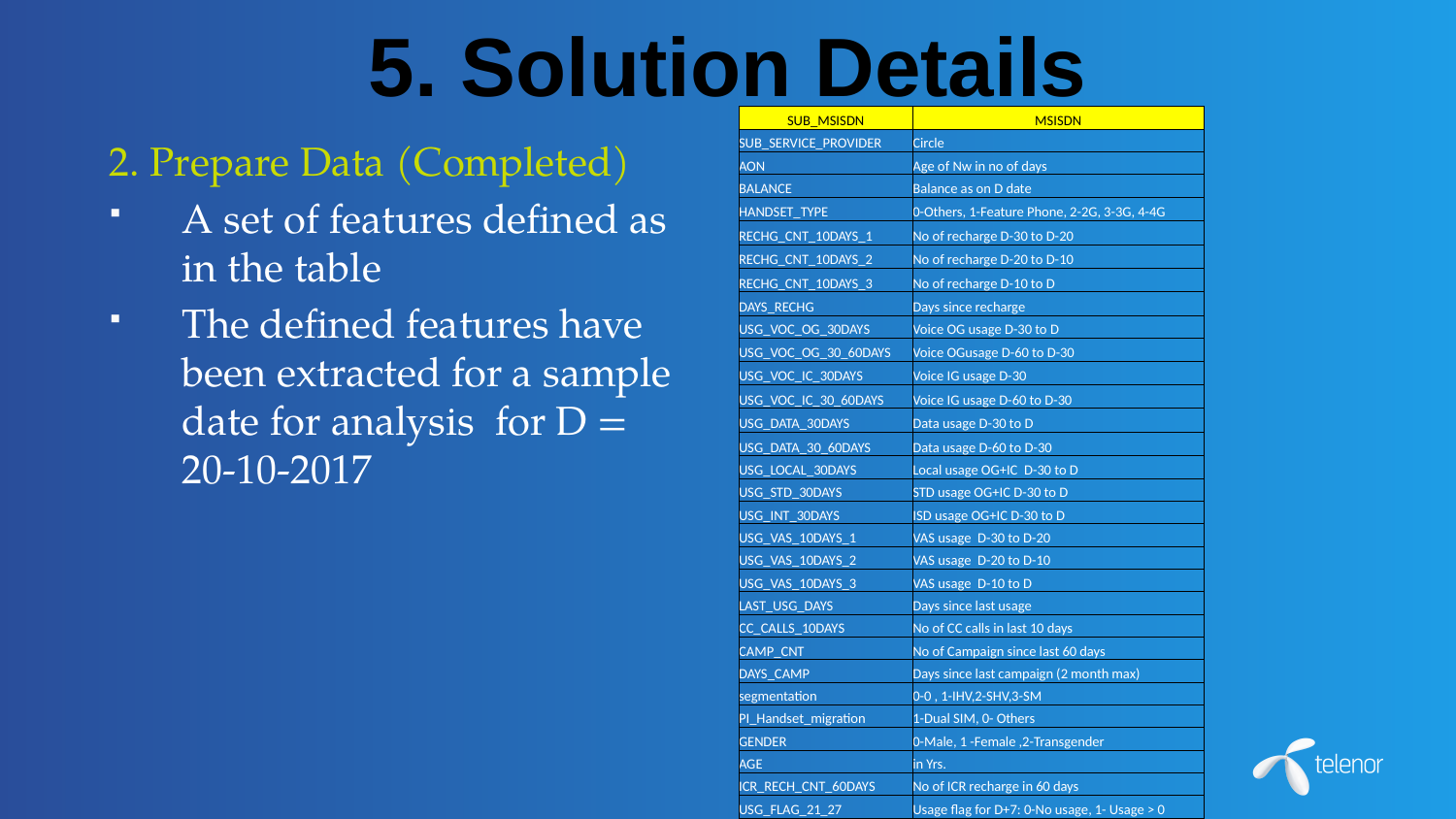

# 5. Solution Details
| SUB\_MSISDN | MSISDN |
| --- | --- |
| SUB\_SERVICE\_PROVIDER | Circle |
| AON | Age of Nw in no of days |
| BALANCE | Balance as on D date |
| HANDSET\_TYPE | 0-Others, 1-Feature Phone, 2-2G, 3-3G, 4-4G |
| RECHG\_CNT\_10DAYS\_1 | No of recharge D-30 to D-20 |
| RECHG\_CNT\_10DAYS\_2 | No of recharge D-20 to D-10 |
| RECHG\_CNT\_10DAYS\_3 | No of recharge D-10 to D |
| DAYS\_RECHG | Days since recharge |
| USG\_VOC\_OG\_30DAYS | Voice OG usage D-30 to D |
| USG\_VOC\_OG\_30\_60DAYS | Voice OGusage D-60 to D-30 |
| USG\_VOC\_IC\_30DAYS | Voice IG usage D-30 |
| USG\_VOC\_IC\_30\_60DAYS | Voice IG usage D-60 to D-30 |
| USG\_DATA\_30DAYS | Data usage D-30 to D |
| USG\_DATA\_30\_60DAYS | Data usage D-60 to D-30 |
| USG\_LOCAL\_30DAYS | Local usage OG+IC D-30 to D |
| USG\_STD\_30DAYS | STD usage OG+IC D-30 to D |
| USG\_INT\_30DAYS | ISD usage OG+IC D-30 to D |
| USG\_VAS\_10DAYS\_1 | VAS usage D-30 to D-20 |
| USG\_VAS\_10DAYS\_2 | VAS usage D-20 to D-10 |
| USG\_VAS\_10DAYS\_3 | VAS usage D-10 to D |
| LAST\_USG\_DAYS | Days since last usage |
| CC\_CALLS\_10DAYS | No of CC calls in last 10 days |
| CAMP\_CNT | No of Campaign since last 60 days |
| DAYS\_CAMP | Days since last campaign (2 month max) |
| segmentation | 0-0 , 1-IHV,2-SHV,3-SM |
| PI\_Handset\_migration | 1-Dual SIM, 0- Others |
| GENDER | 0-Male, 1 -Female ,2-Transgender |
| AGE | in Yrs. |
| ICR\_RECH\_CNT\_60DAYS | No of ICR recharge in 60 days |
| USG\_FLAG\_21\_27 | Usage flag for D+7: 0-No usage, 1- Usage > 0 |
2. Prepare Data (Completed)
A set of features defined as in the table
The defined features have been extracted for a sample date for analysis  for D = 20-10-2017